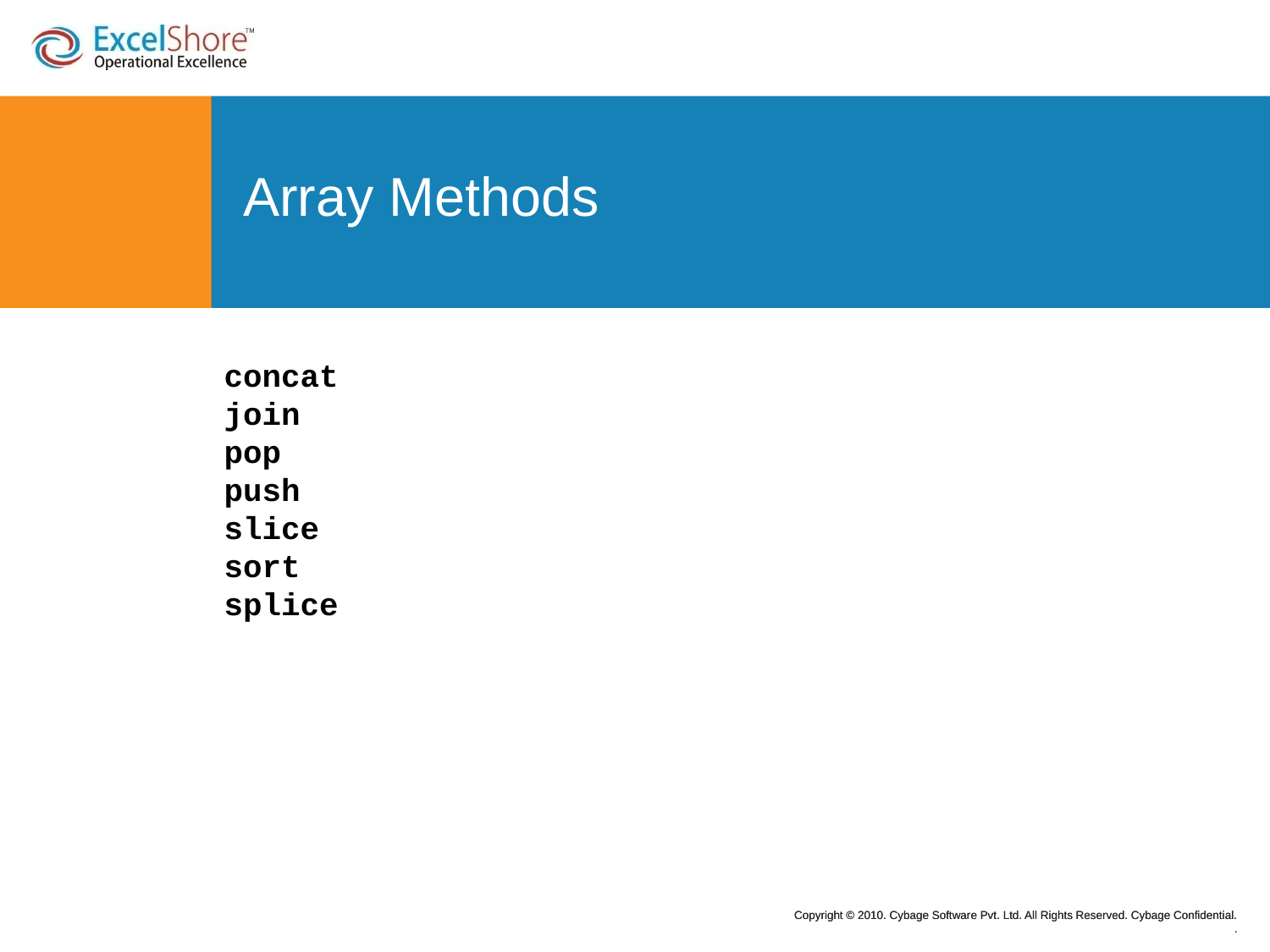

# Array Methods
concat
join
pop
push
slice
sort
splice